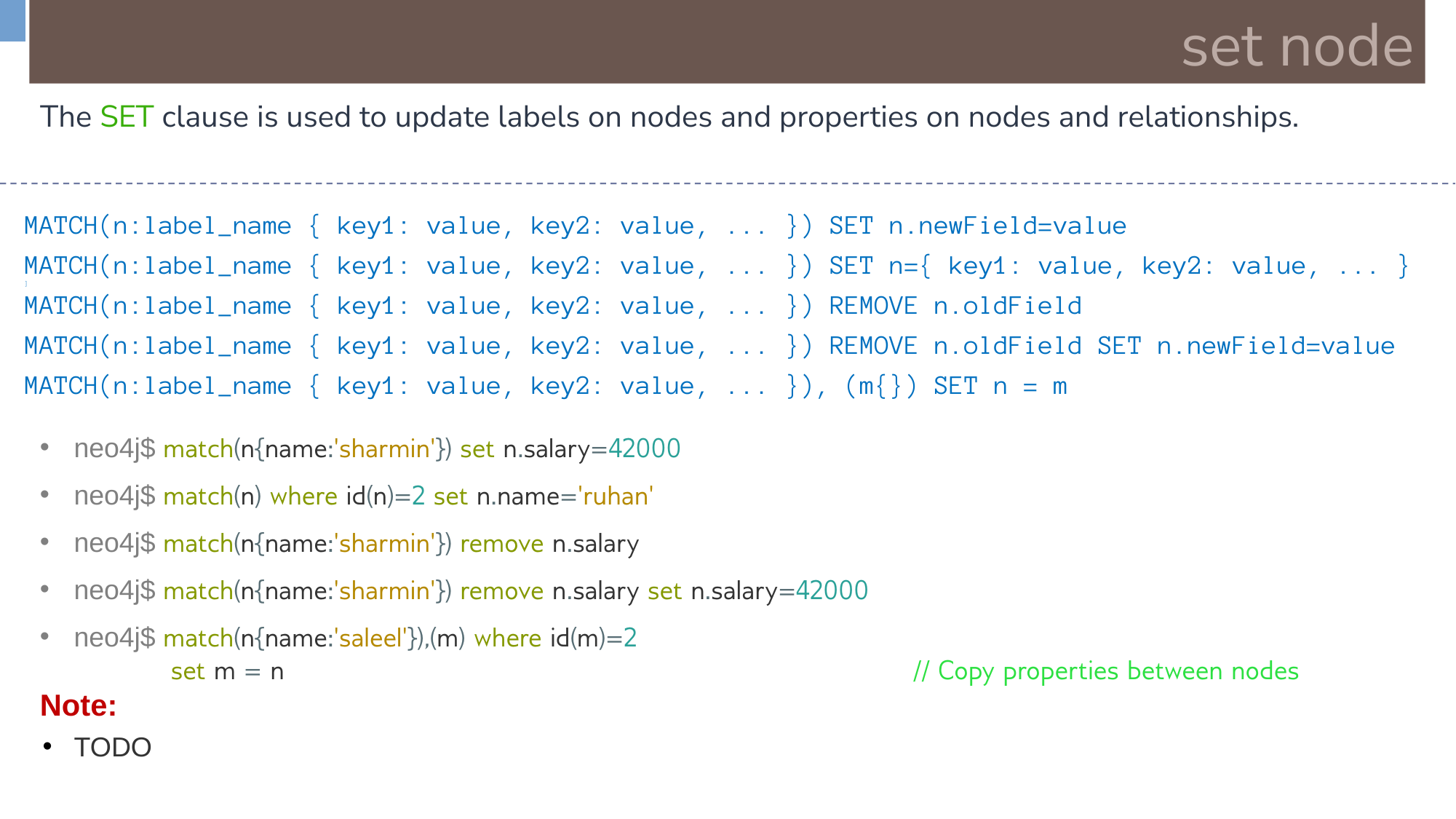

set node
The SET clause is used to update labels on nodes and properties on nodes and relationships.

MATCH(n:label_name { key1: value, key2: value, ... }) SET n.newField=value

MATCH(n:label_name { key1: value, key2: value, ... }) SET n={ key1: value, key2: value, ... }
]
MATCH(n:label_name { key1: value, key2: value, ... }) REMOVE n.oldField

MATCH(n:label_name { key1: value, key2: value, ... }) REMOVE n.oldField SET n.newField=value

MATCH(n:label_name { key1: value, key2: value, ... }), (m{}) SET n = m
neo4j$ match(n{name:'sharmin'}) set n.salary=42000

neo4j$ match(n) where id(n)=2 set n.name='ruhan'

neo4j$ match(n{name:'sharmin'}) remove n.salary

neo4j$ match(n{name:'sharmin'}) remove n.salary set n.salary=42000

neo4j$ match(n{name:'saleel'}),(m) where id(m)=2
                set m = n						// Copy properties between nodes
Note:

TODO